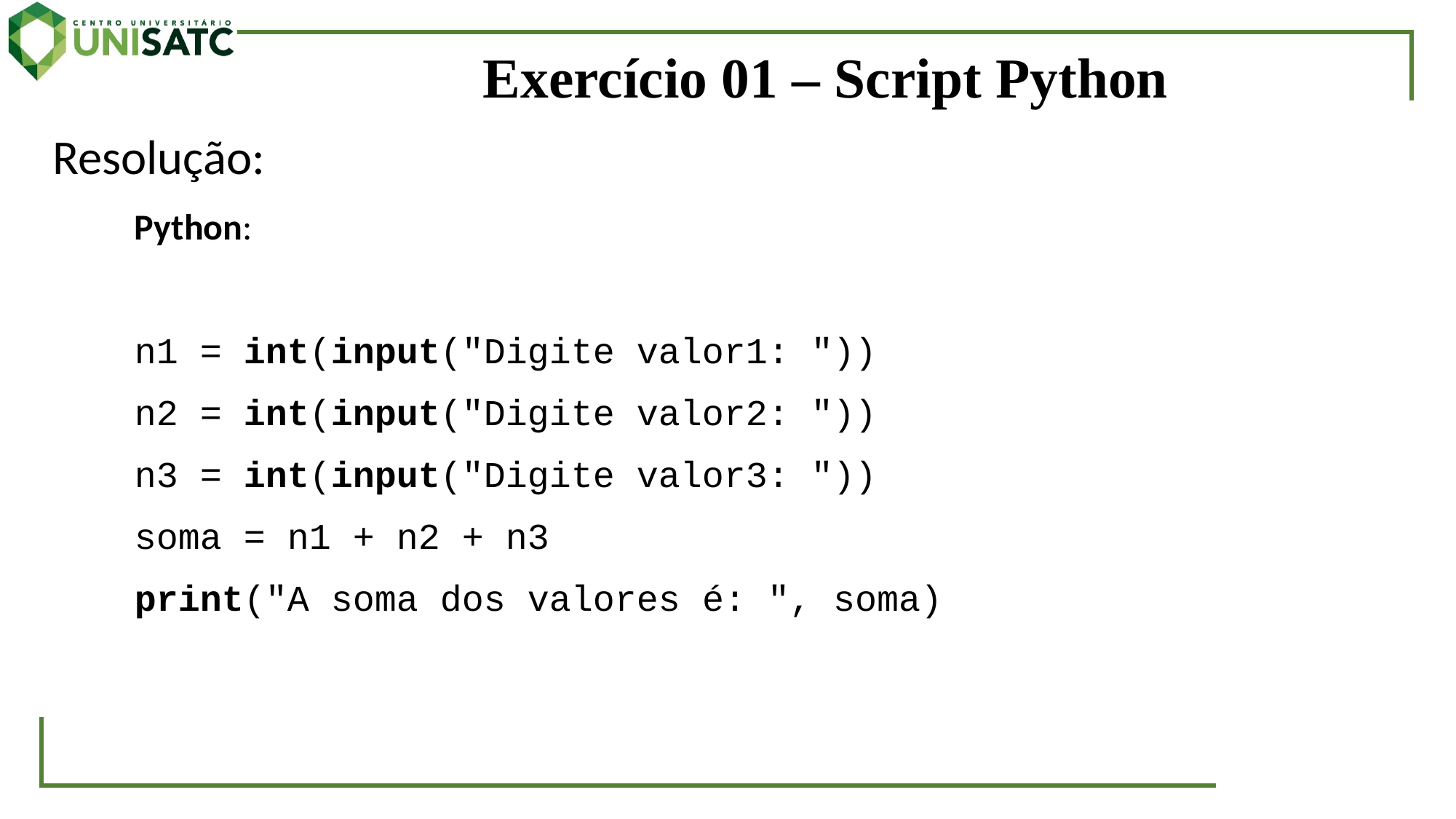

# Exercício 01 – Script Python
Resolução:
Python:

n1 = int(input("Digite valor1: "))
n2 = int(input("Digite valor2: "))
n3 = int(input("Digite valor3: "))
soma = n1 + n2 + n3
print("A soma dos valores é: ", soma)